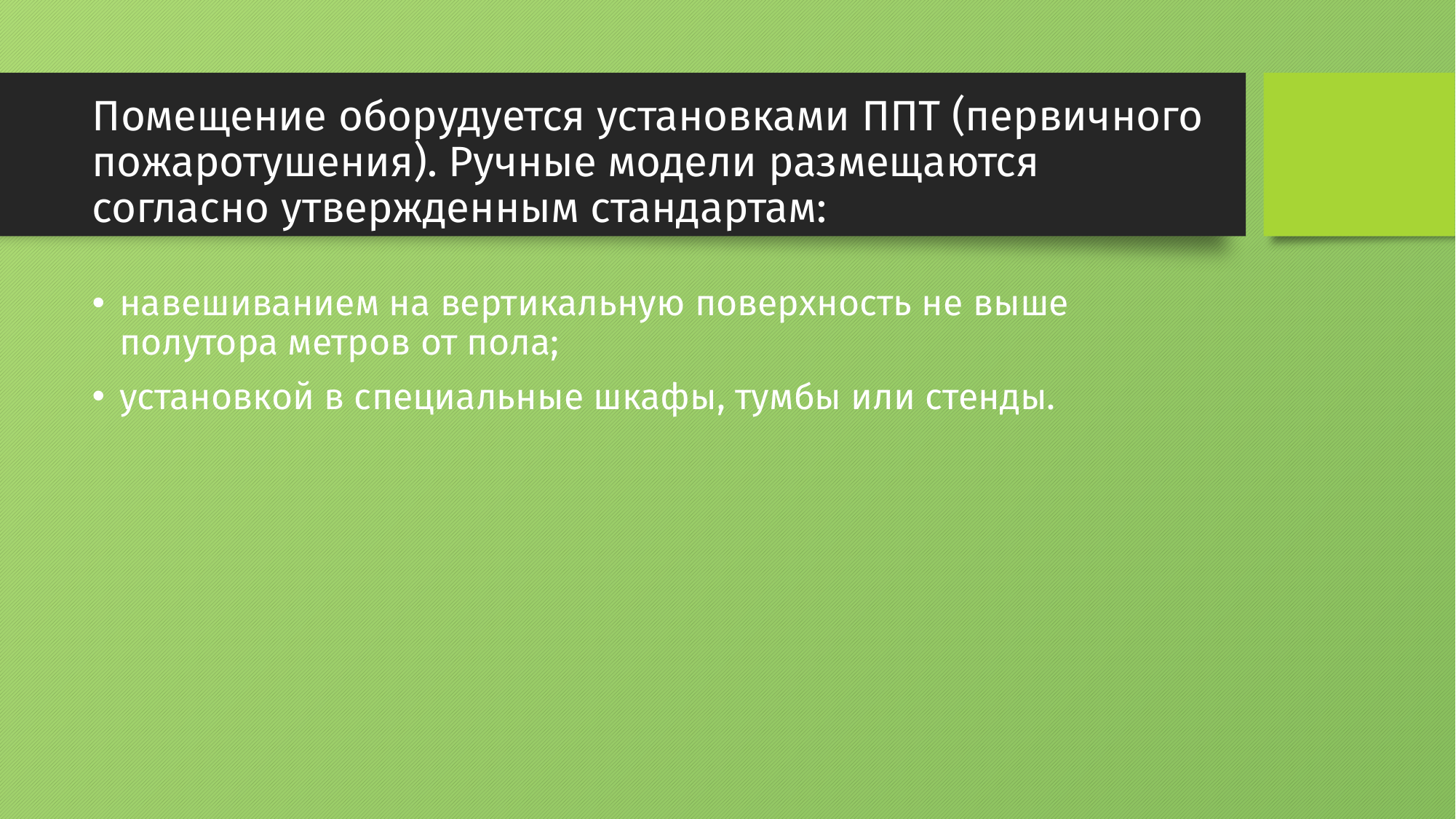

# Помещение оборудуется установками ППТ (первичного пожаротушения). Ручные модели размещаются согласно утвержденным стандартам:
навешиванием на вертикальную поверхность не выше полутора метров от пола;
установкой в специальные шкафы, тумбы или стенды.